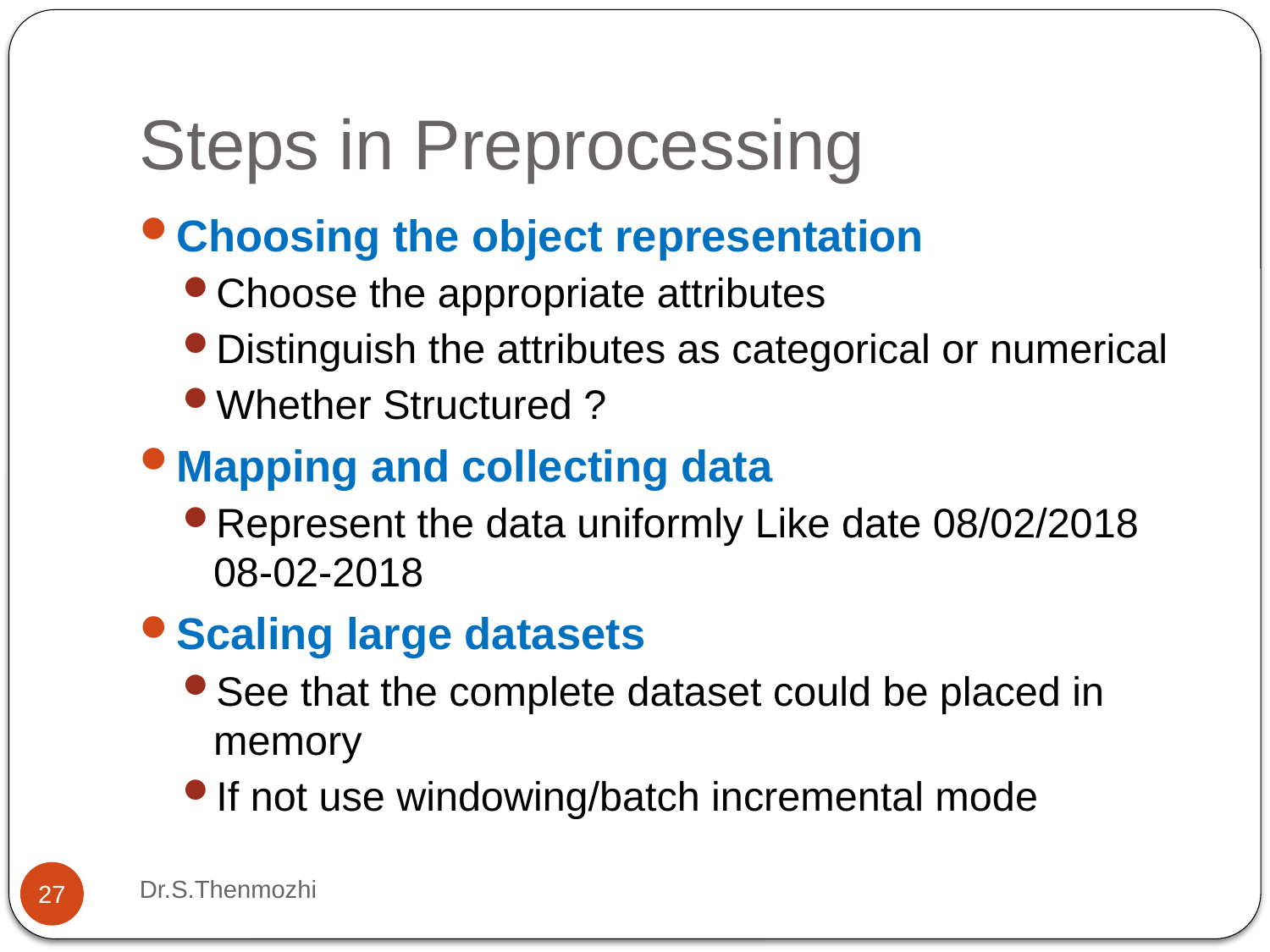

# Steps in Preprocessing
Choosing the object representation
Choose the appropriate attributes
Distinguish the attributes as categorical or numerical
Whether Structured ?
Mapping and collecting data
Represent the data uniformly Like date 08/02/2018 08-02-2018
Scaling large datasets
See that the complete dataset could be placed in memory
If not use windowing/batch incremental mode
Dr.S.Thenmozhi
27